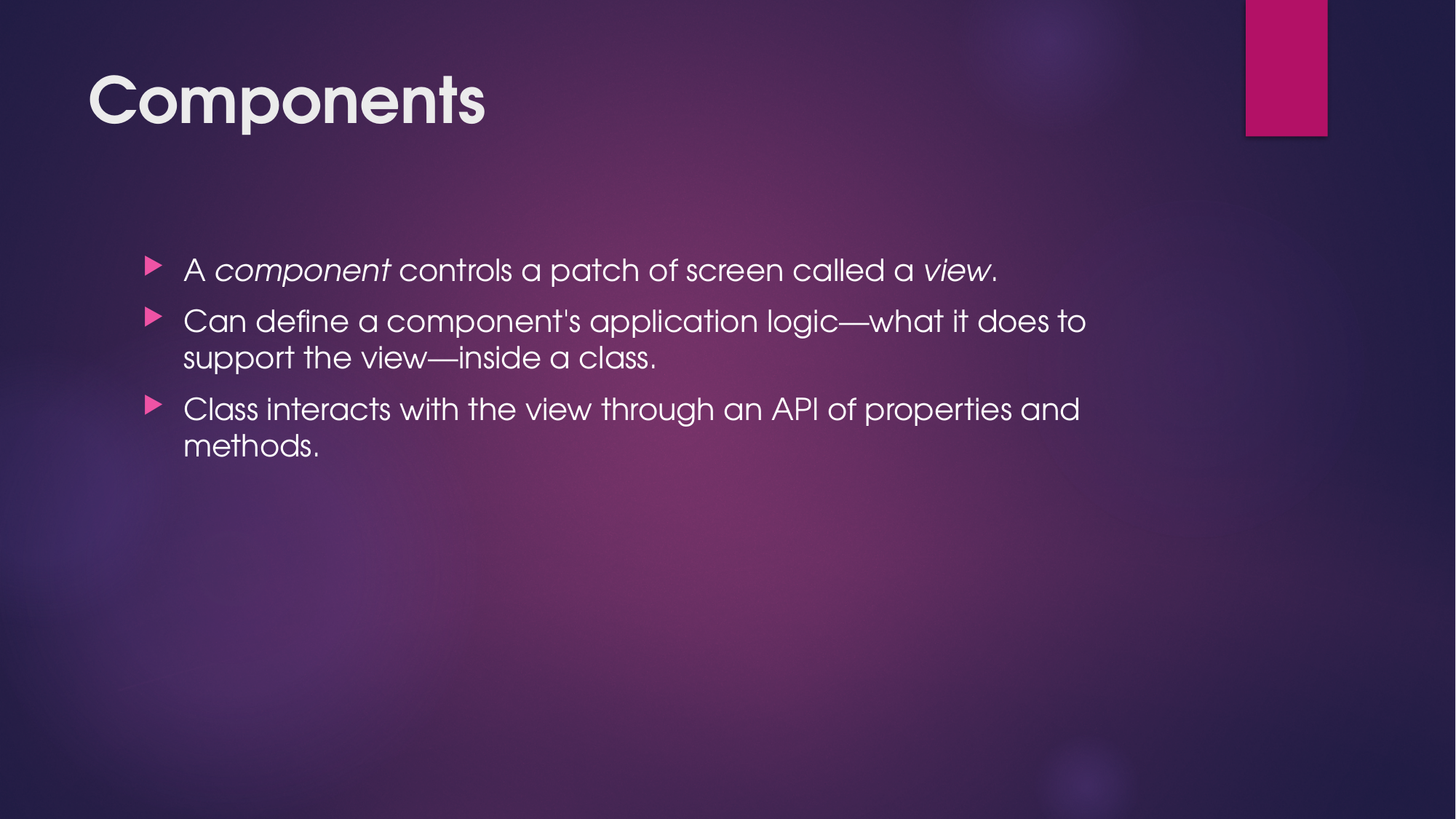

# Components
A component controls a patch of screen called a view.
Can define a component's application logic—what it does to support the view—inside a class.
Class interacts with the view through an API of properties and methods.